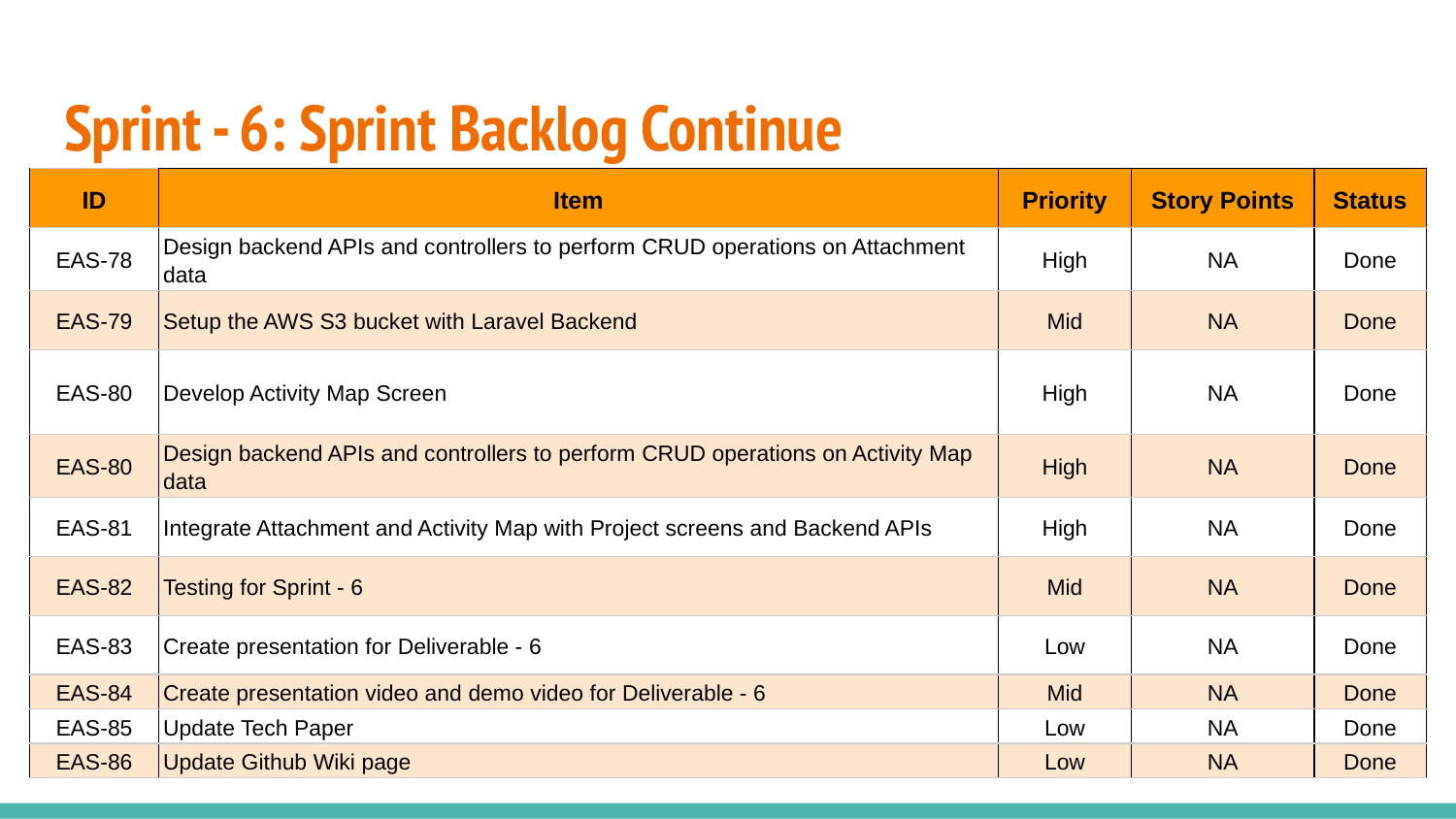

# Sprint - 6: Sprint Backlog Continue
| ID | Item | Priority | Story Points | Status |
| --- | --- | --- | --- | --- |
| EAS-78 | Design backend APIs and controllers to perform CRUD operations on Attachment data | High | NA | Done |
| EAS-79 | Setup the AWS S3 bucket with Laravel Backend | Mid | NA | Done |
| EAS-80 | Develop Activity Map Screen | High | NA | Done |
| EAS-80 | Design backend APIs and controllers to perform CRUD operations on Activity Map data | High | NA | Done |
| EAS-81 | Integrate Attachment and Activity Map with Project screens and Backend APIs | High | NA | Done |
| EAS-82 | Testing for Sprint - 6 | Mid | NA | Done |
| EAS-83 | Create presentation for Deliverable - 6 | Low | NA | Done |
| EAS-84 | Create presentation video and demo video for Deliverable - 6 | Mid | NA | Done |
| EAS-85 | Update Tech Paper | Low | NA | Done |
| EAS-86 | Update Github Wiki page | Low | NA | Done |